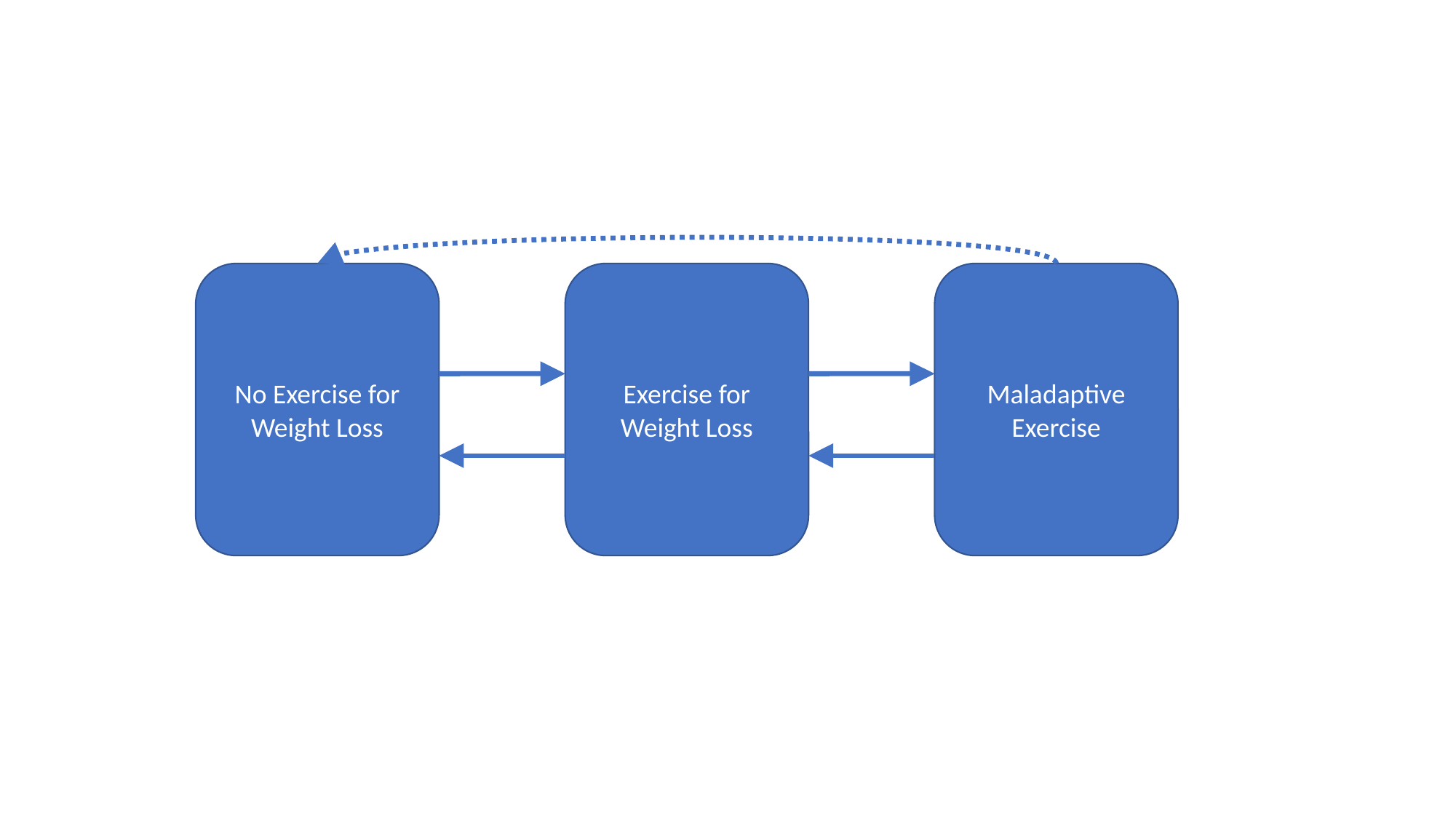

No Exercise for Weight Loss
Exercise for Weight Loss
Maladaptive Exercise